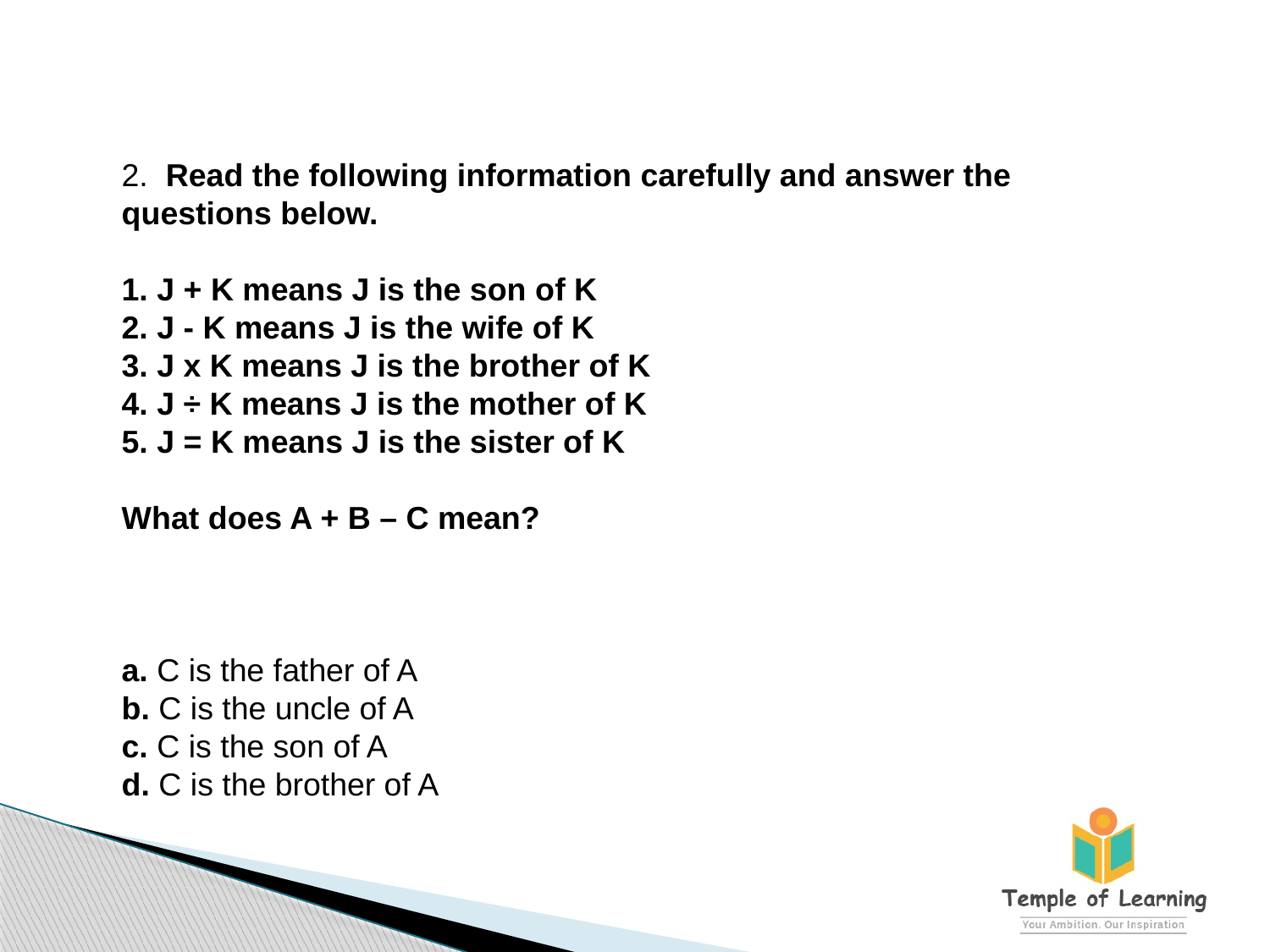

2.  Read the following information carefully and answer the questions below.
1. J + K means J is the son of K
2. J - K means J is the wife of K
3. J x K means J is the brother of K
4. J ÷ K means J is the mother of K
5. J = K means J is the sister of K
What does A + B – C mean?
a. C is the father of A
b. C is the uncle of A
c. C is the son of A
d. C is the brother of A